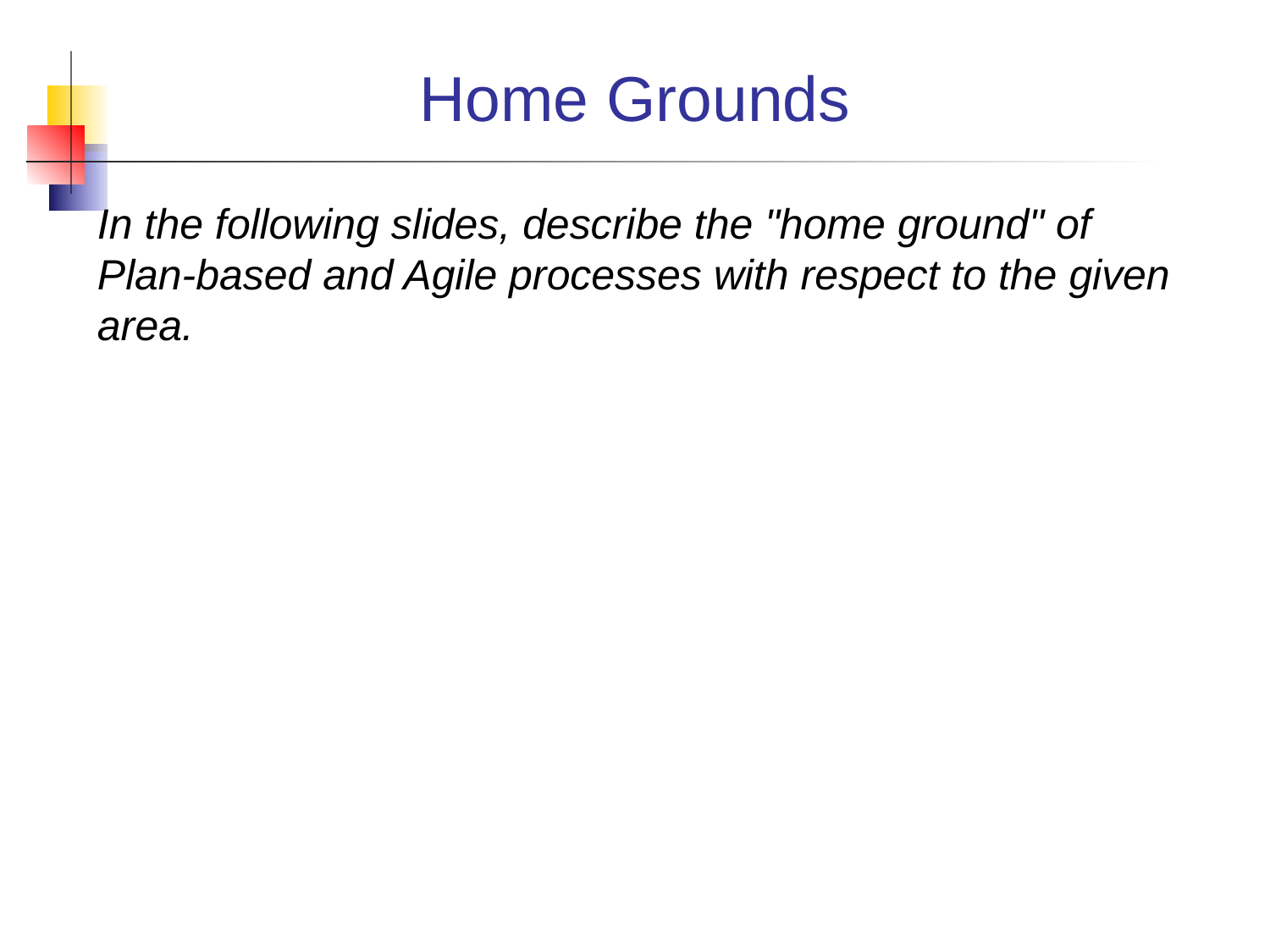

Home Grounds
In the following slides, describe the "home ground" of Plan-based and Agile processes with respect to the given area.